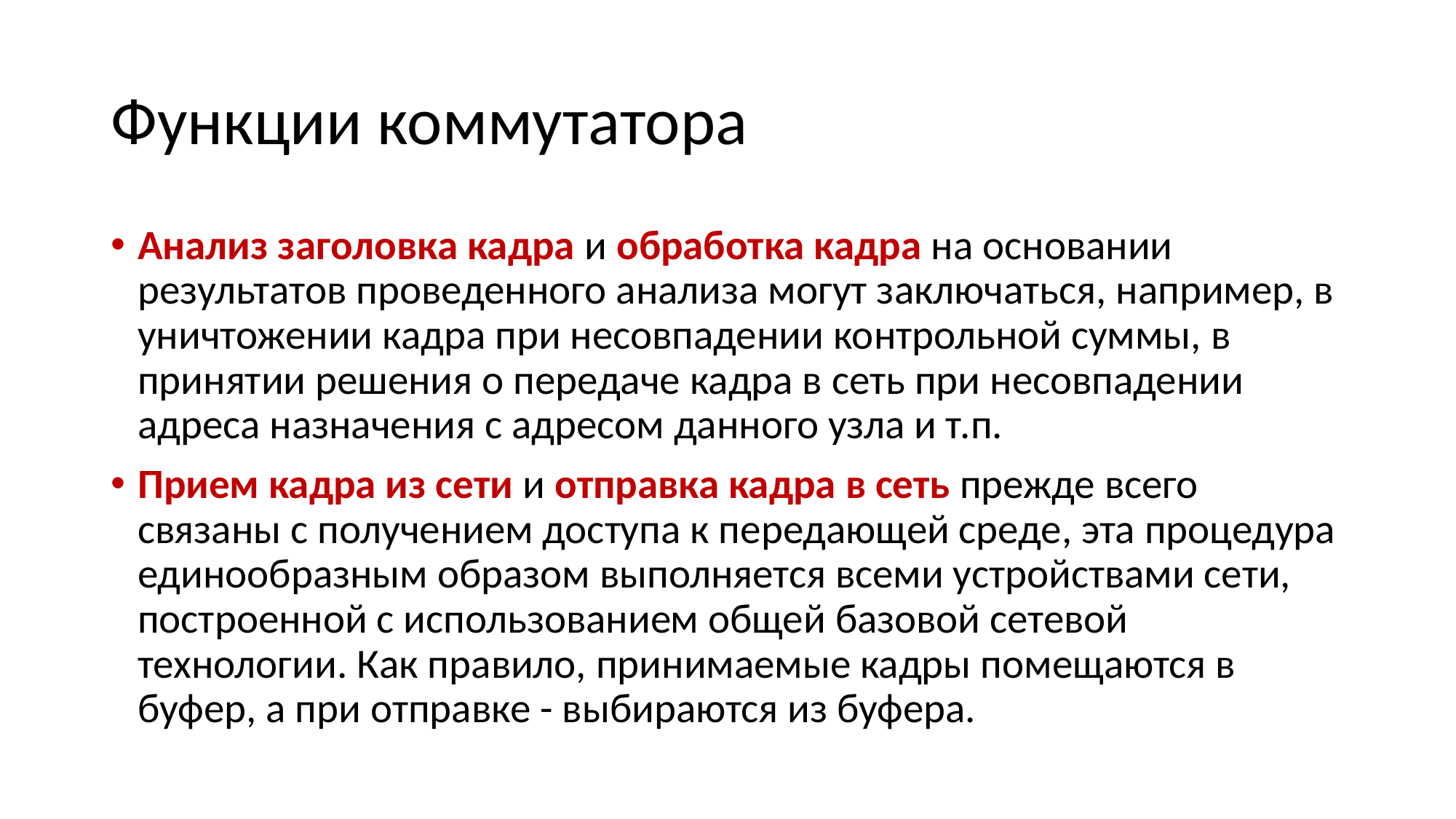

# Функции коммутатора
Анализ заголовка кадра и обработка кадра на основании результатов проведенного анализа могут заключаться, например, в уничтожении кадра при несовпадении контрольной суммы, в принятии решения о передаче кадра в сеть при несовпадении адреса назначения с адресом данного узла и т.п.
Прием кадра из сети и отправка кадра в сеть прежде всего связаны с получением доступа к передающей среде, эта процедура единообразным образом выполняется всеми устройствами сети, построенной с использованием общей базовой сетевой технологии. Как правило, принимаемые кадры помещаются в буфер, а при отправке - выбираются из буфера.